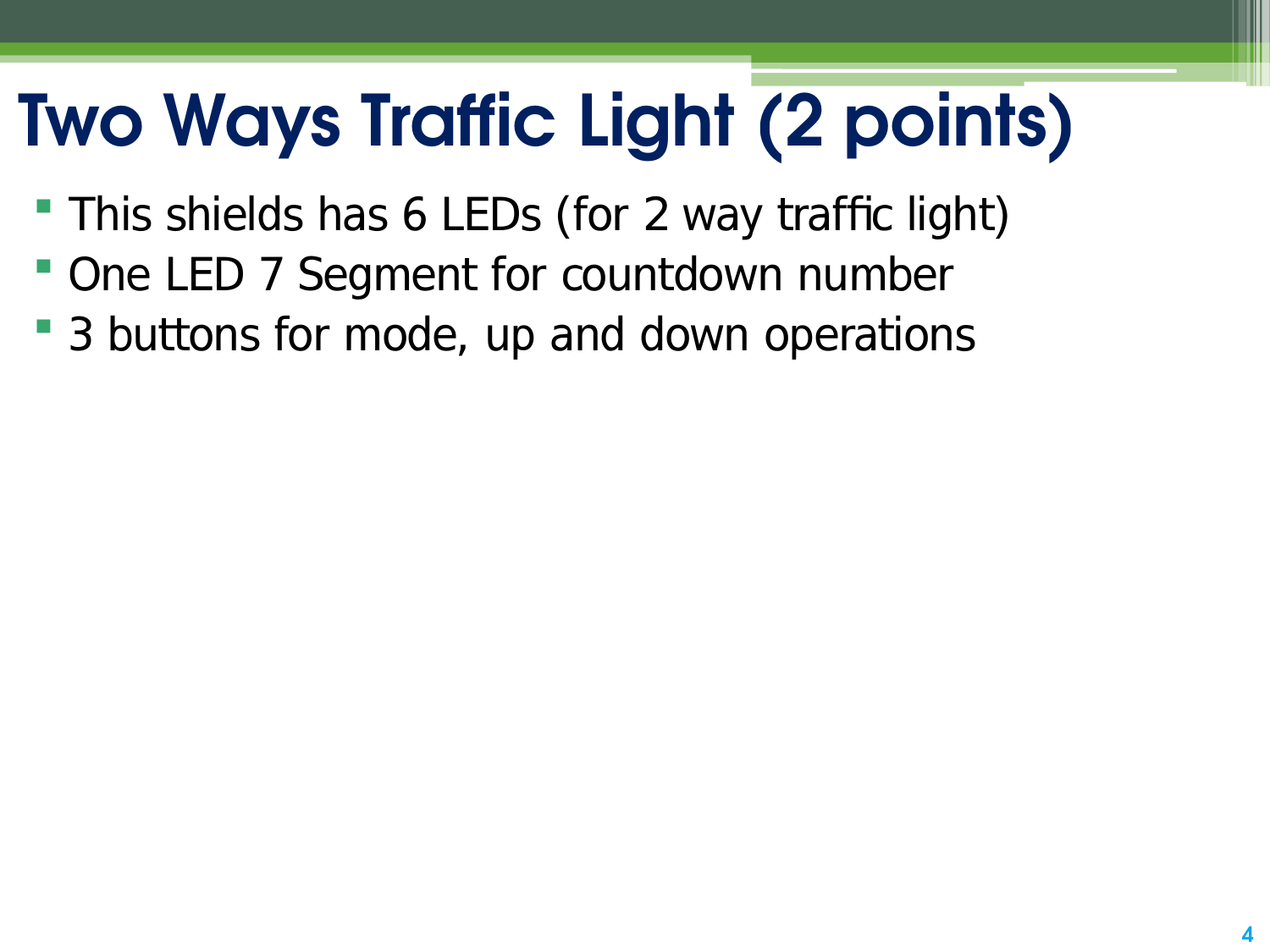

# Two Ways Traffic Light (2 points)
This shields has 6 LEDs (for 2 way traffic light)
One LED 7 Segment for countdown number
3 buttons for mode, up and down operations